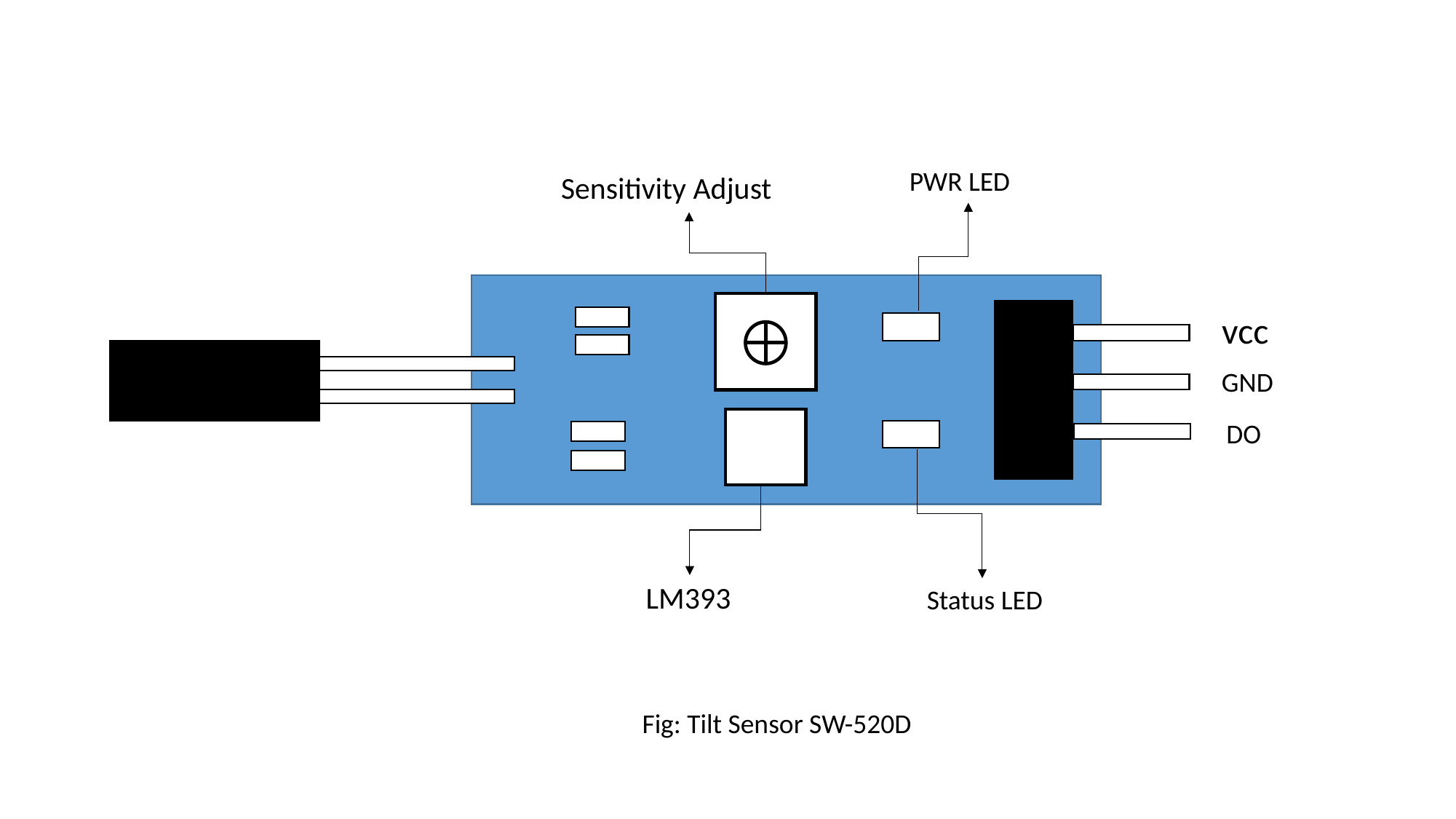

PWR LED
Sensitivity Adjust

vcc

GND

DO

LM393
Status LED
Fig: Tilt Sensor SW-520D